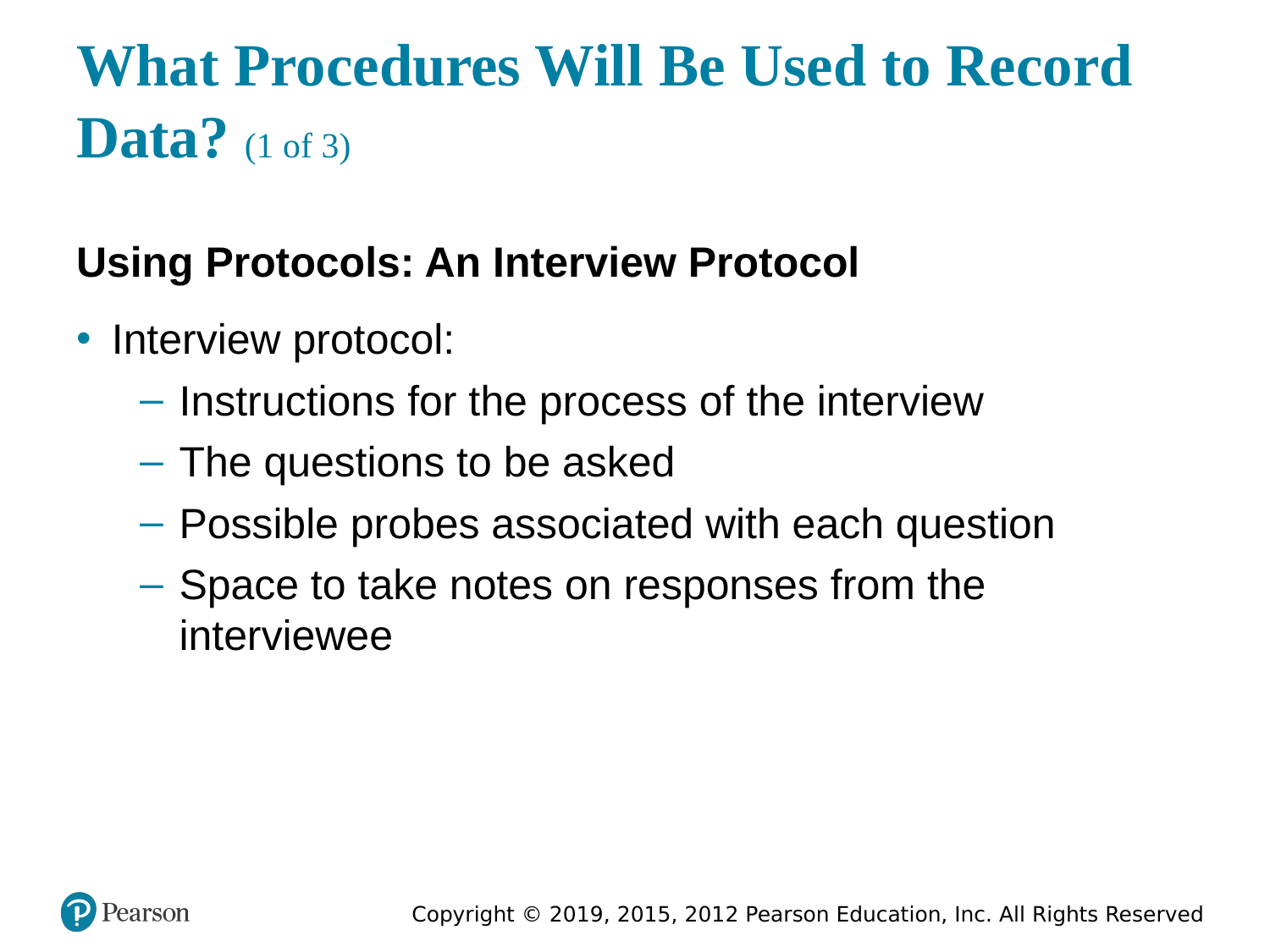

# What Procedures Will Be Used to Record Data? (1 of 3)
Using Protocols: An Interview Protocol
Interview protocol:
Instructions for the process of the interview
The questions to be asked
Possible probes associated with each question
Space to take notes on responses from the interviewee